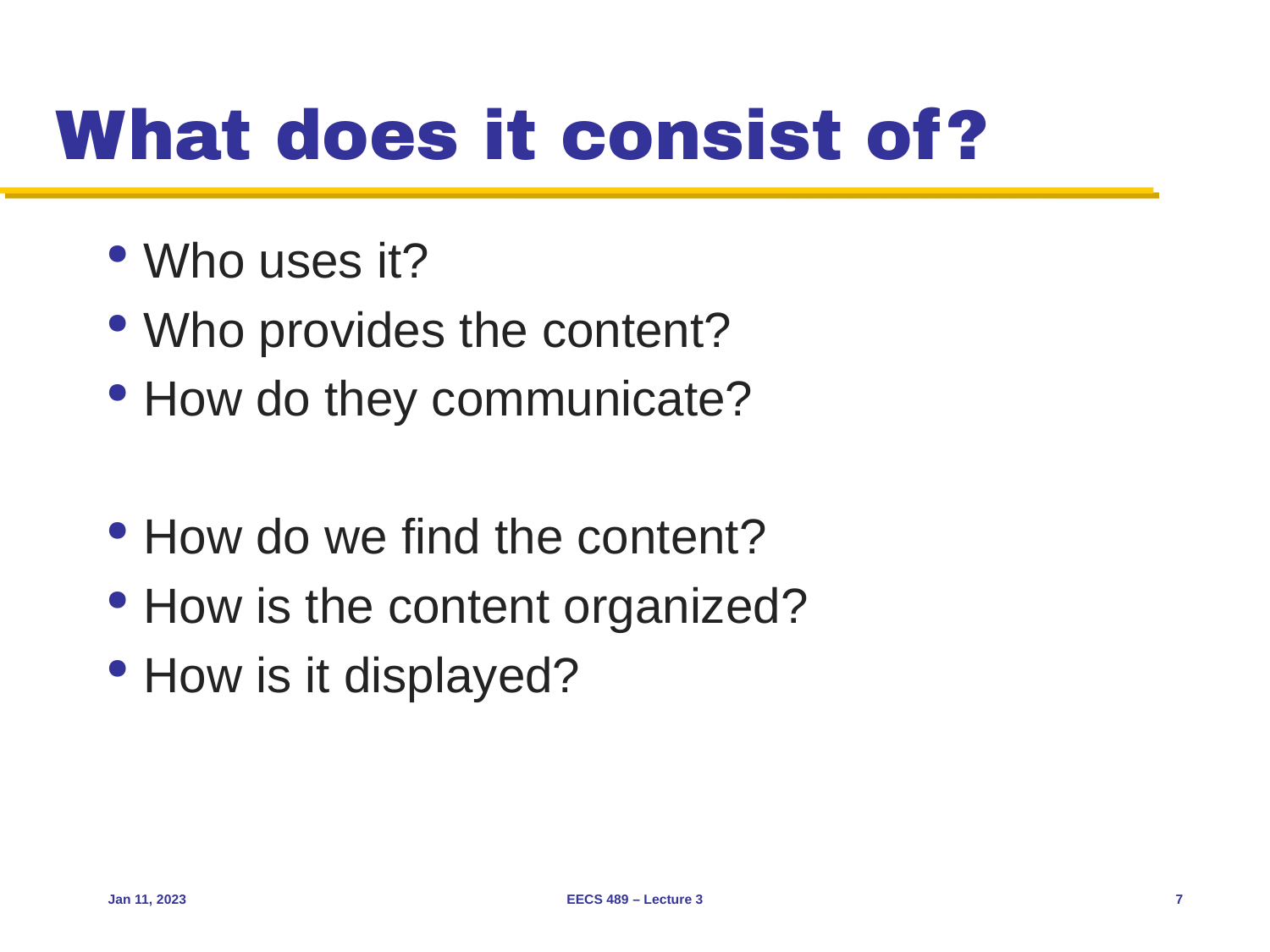

# What does it consist of?
Who uses it?
Who provides the content?
How do they communicate?

How do we find the content?
How is the content organized?
How is it displayed?

Jan 11, 2023
EECS 489 – Lecture 3
7